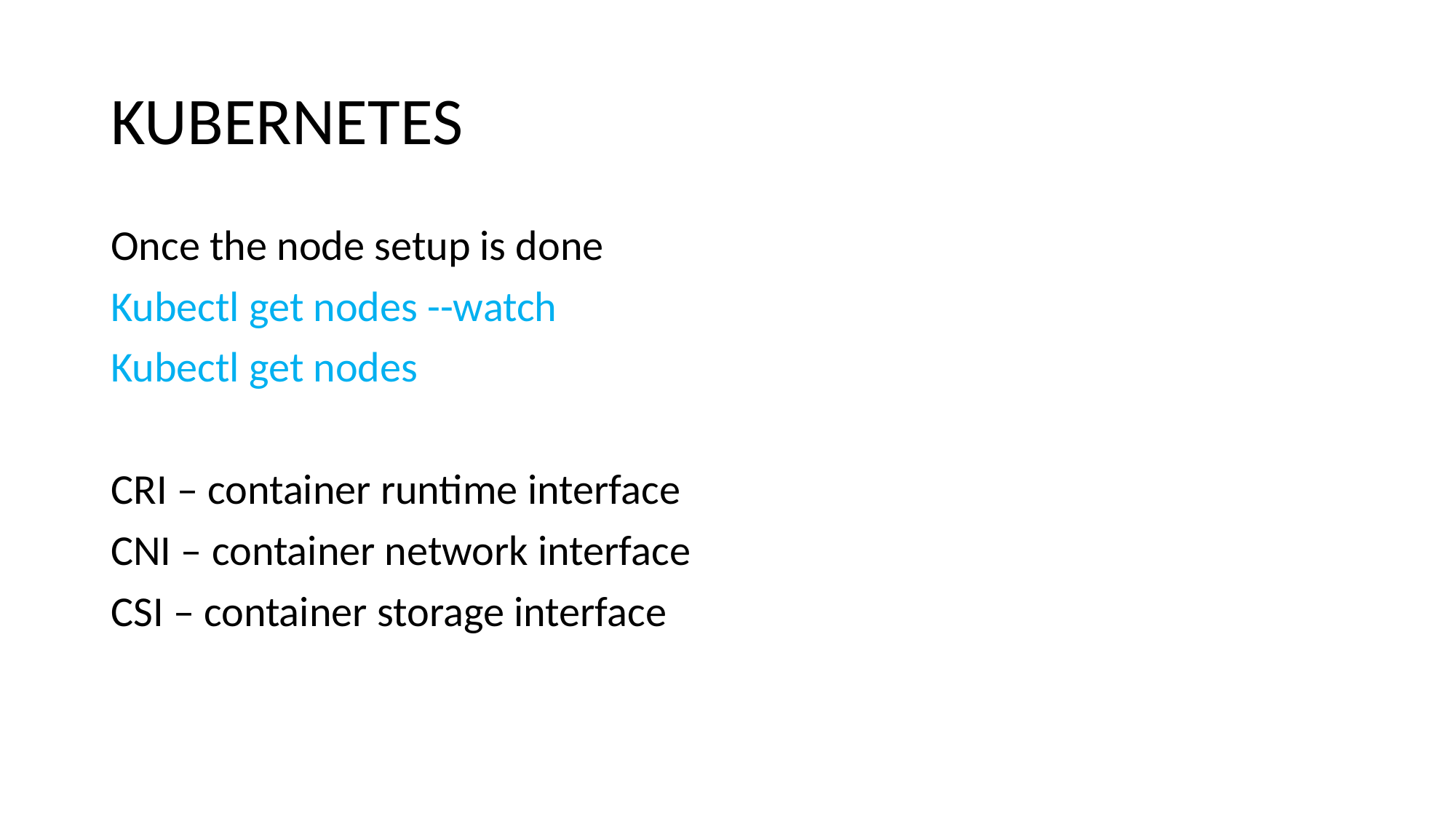

# KUBERNETES
Once the node setup is done
Kubectl get nodes --watch
Kubectl get nodes

CRI – container runtime interface
CNI – container network interface
CSI – container storage interface